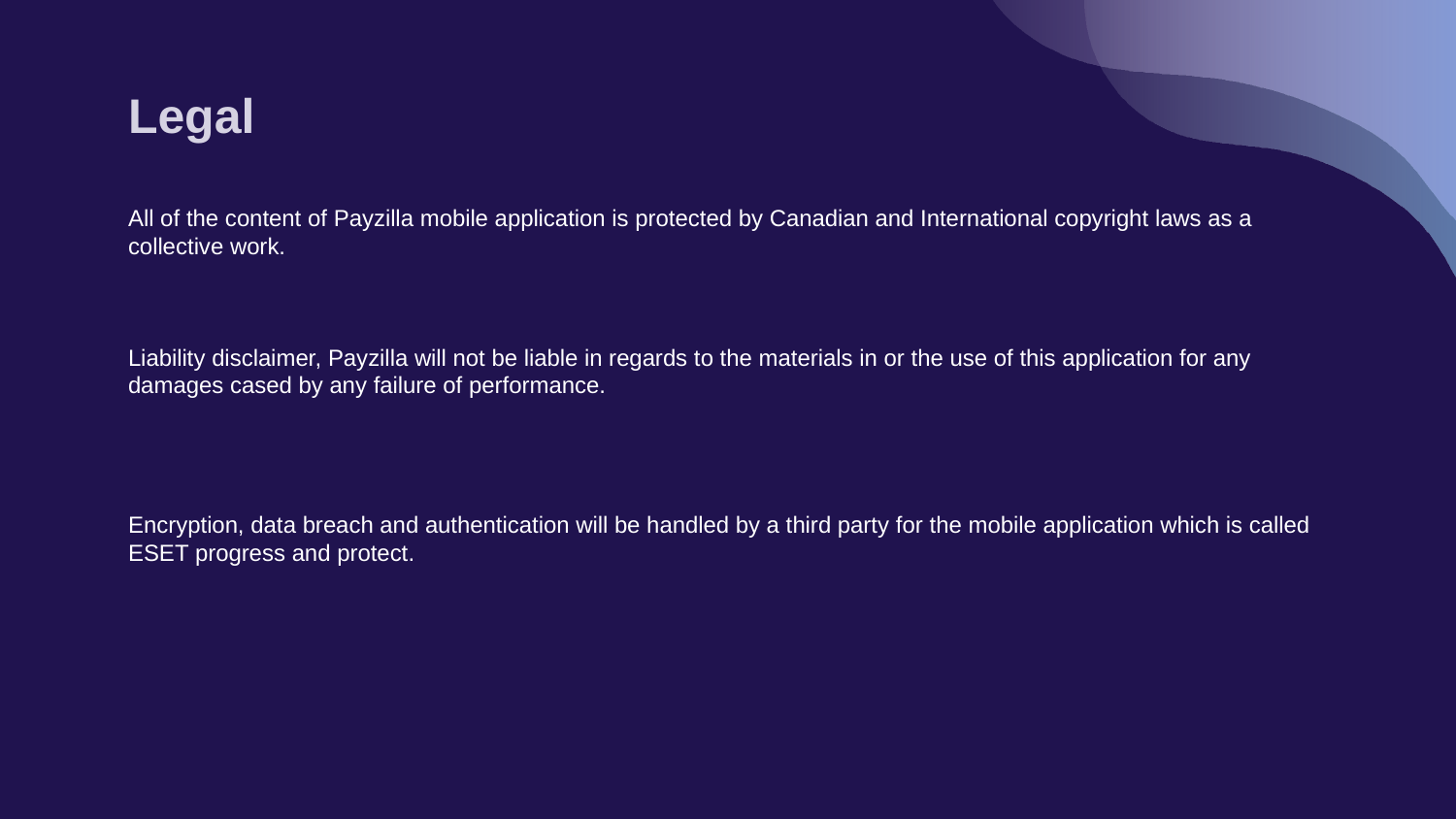

# Legal
All of the content of Payzilla mobile application is protected by Canadian and International copyright laws as a collective work.

Liability disclaimer, Payzilla will not be liable in regards to the materials in or the use of this application for any damages cased by any failure of performance.

Encryption, data breach and authentication will be handled by a third party for the mobile application which is called ESET progress and protect.